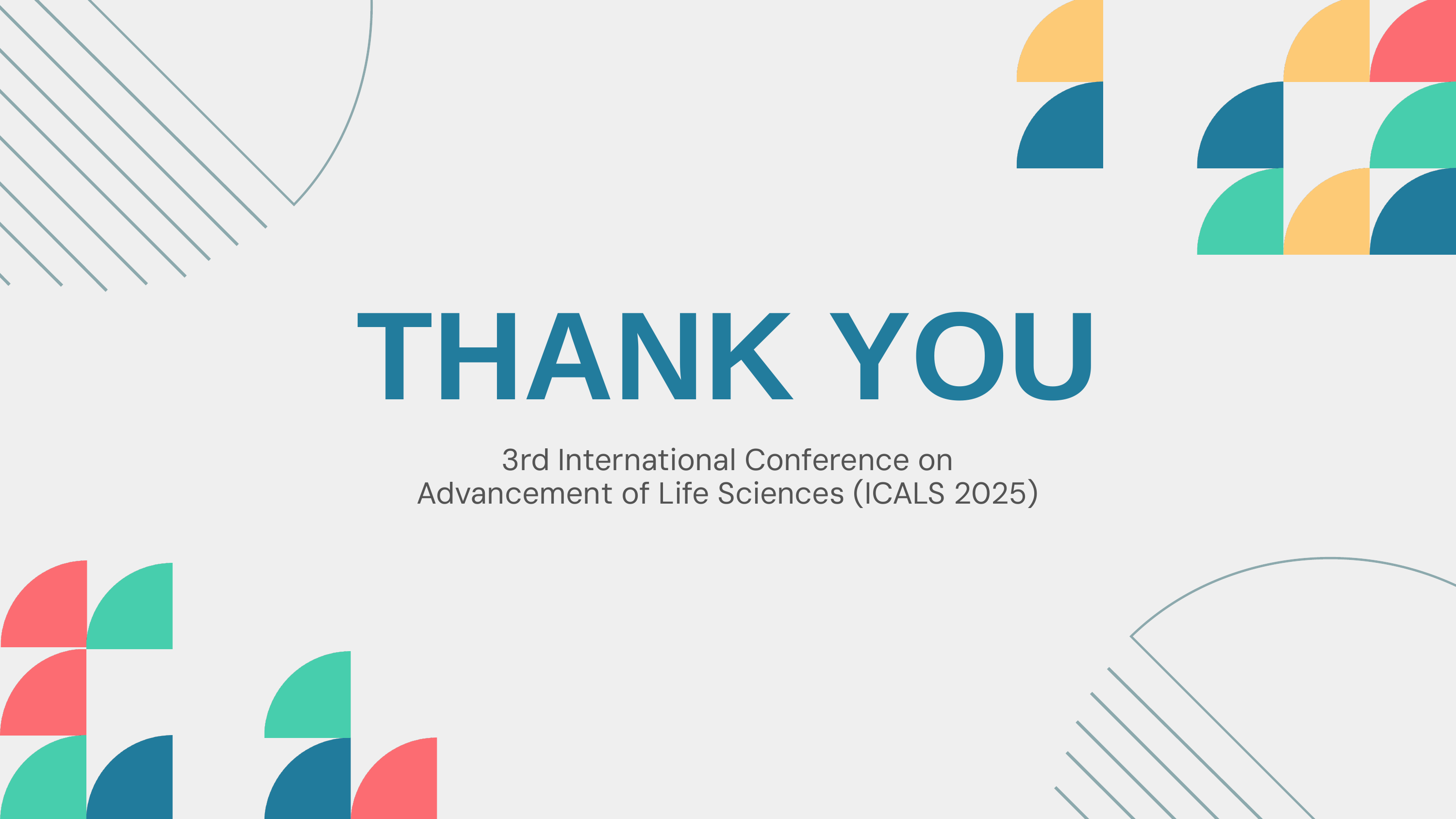

THANK YOU

3rd International Conference on Advancement of Life Sciences (ICALS 2025)